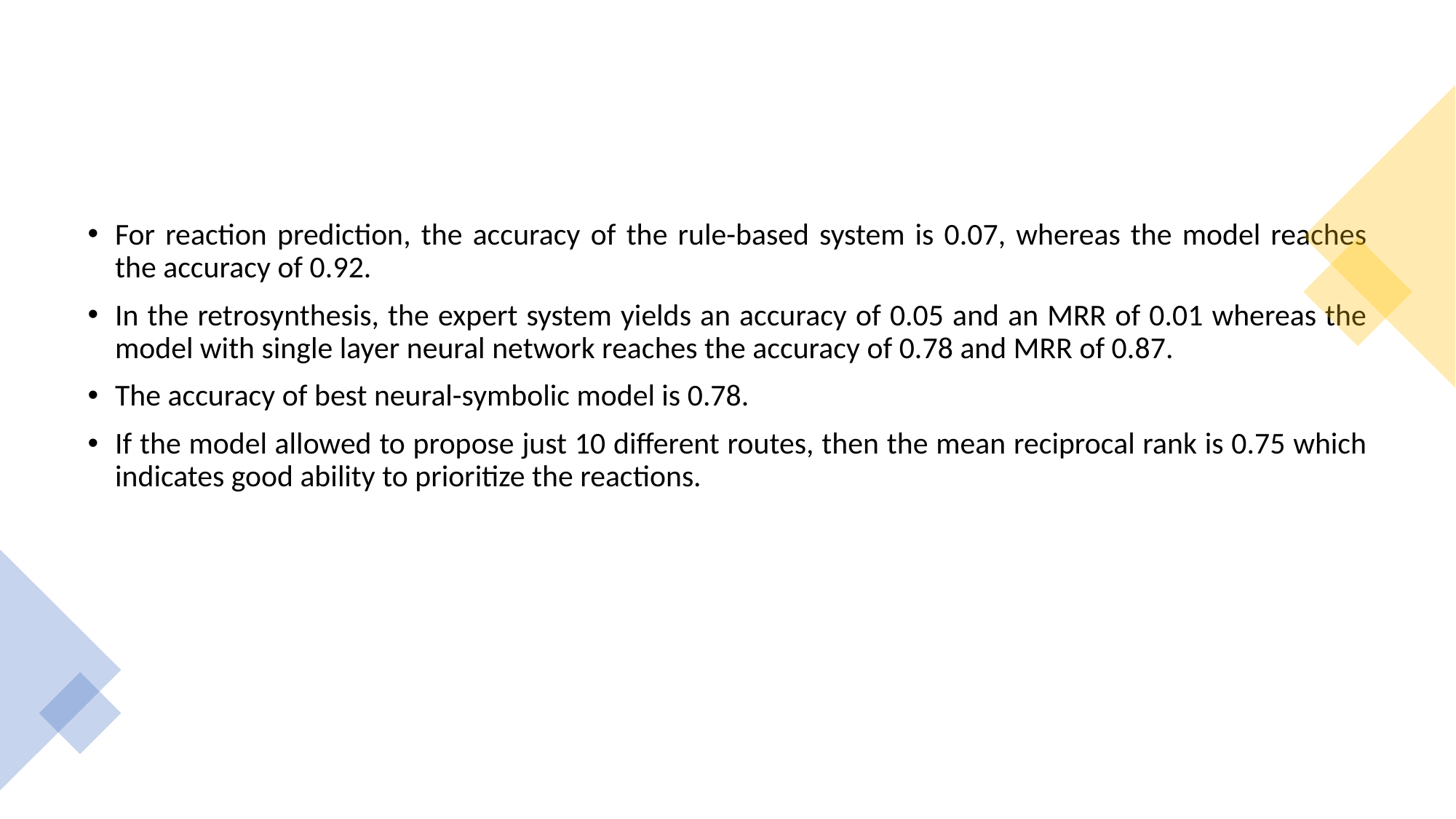

#

For reaction prediction, the accuracy of the rule-based system is 0.07, whereas the model reaches the accuracy of 0.92.
In the retrosynthesis, the expert system yields an accuracy of 0.05 and an MRR of 0.01 whereas the model with single layer neural network reaches the accuracy of 0.78 and MRR of 0.87.
The accuracy of best neural-symbolic model is 0.78.
If the model allowed to propose just 10 different routes, then the mean reciprocal rank is 0.75 which indicates good ability to prioritize the reactions.